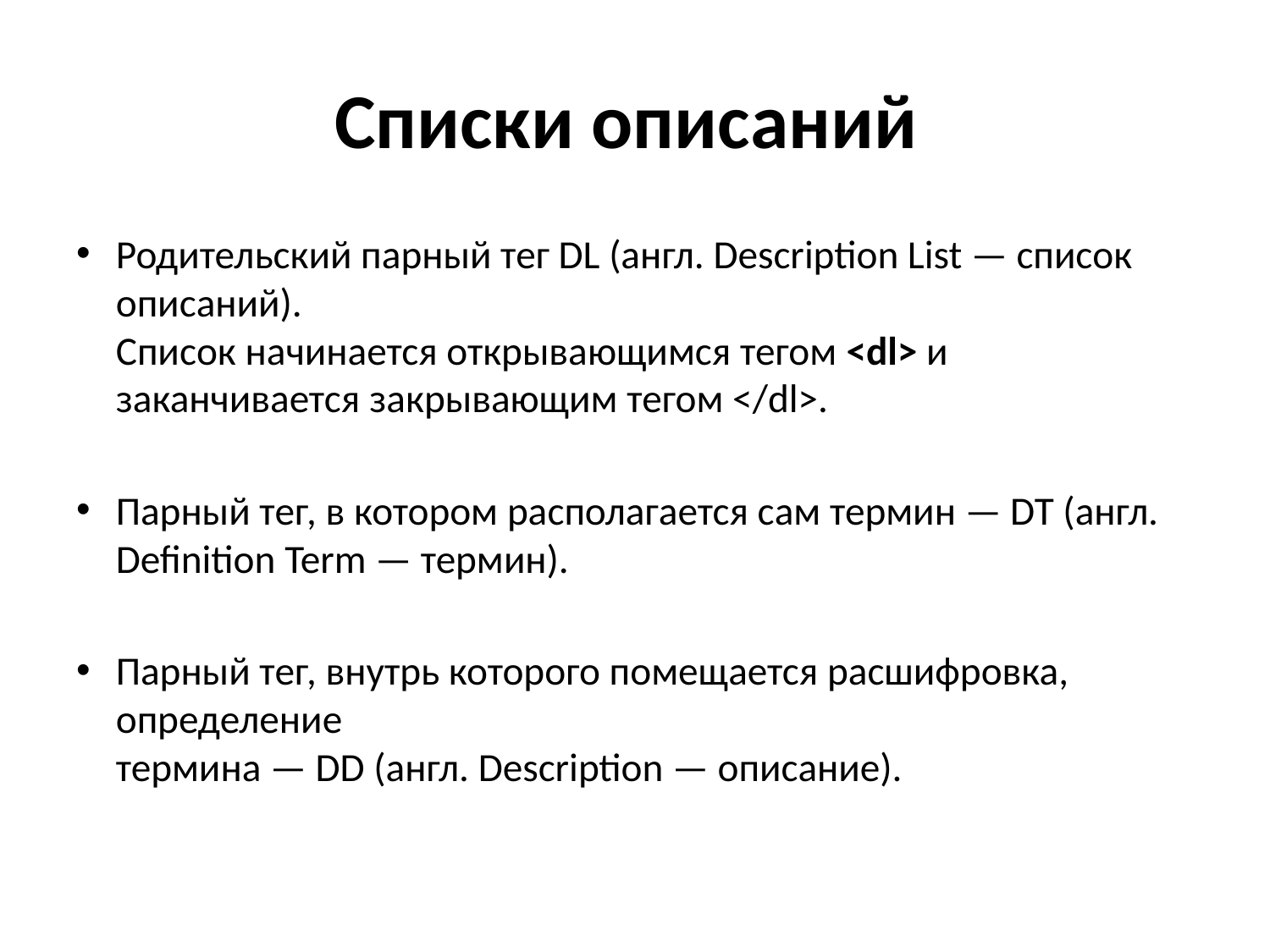

# Списки описаний
Родительский парный тег DL (англ. Description List — список описаний).
Список начинается открывающимся тегом <dl> и заканчивается закрывающим тегом </dl>.

Парный тег, в котором располагается сам термин — DT (англ. Definition Term — термин).

Парный тег, внутрь которого помещается расшифровка, определение
термина — DD (англ. Description — описание).